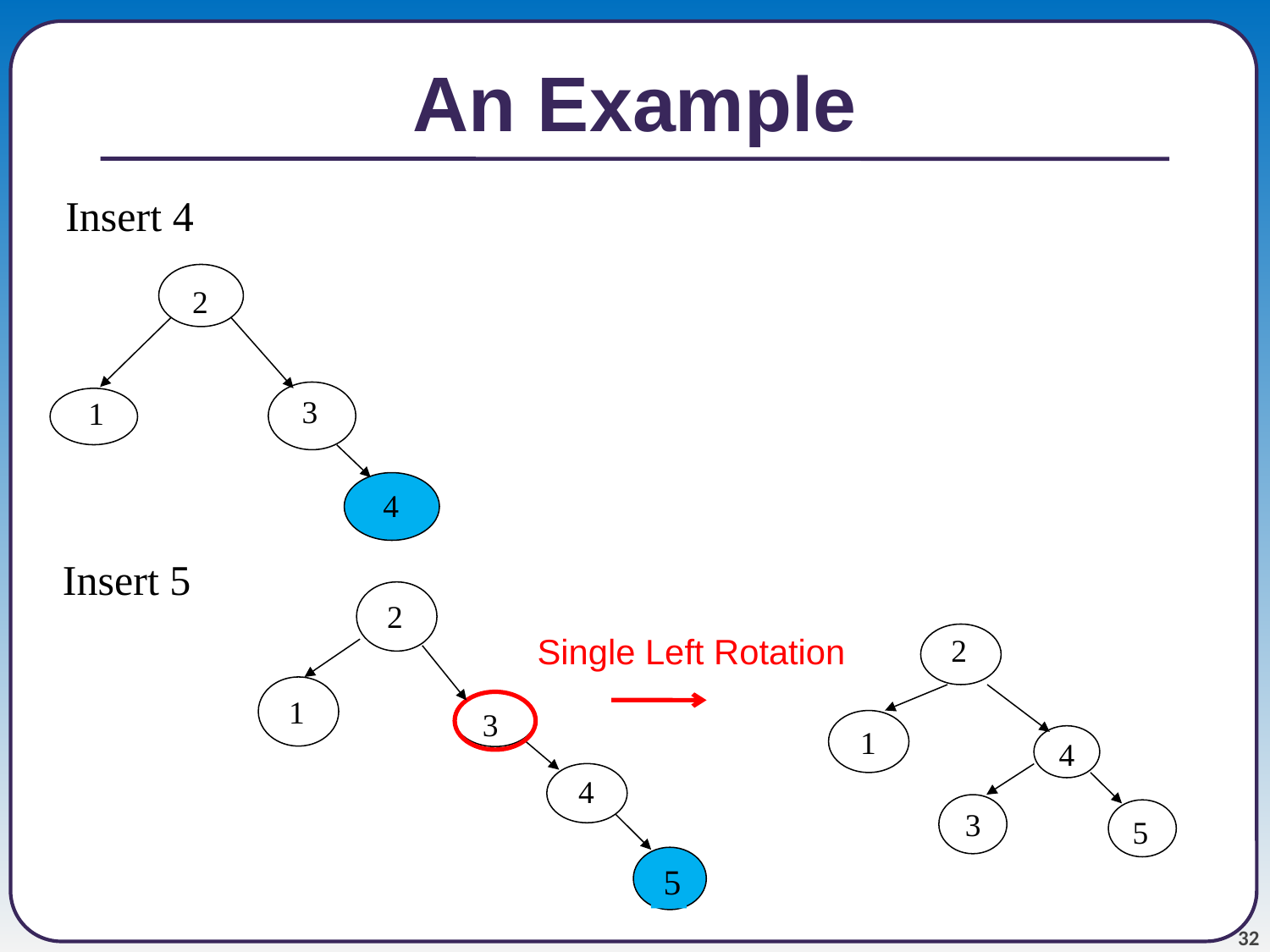

# An Example
Insert 4

2
1

3

4
Insert 5

2

1

 3

4

5
Single Left Rotation

2

1
 4

  5

3